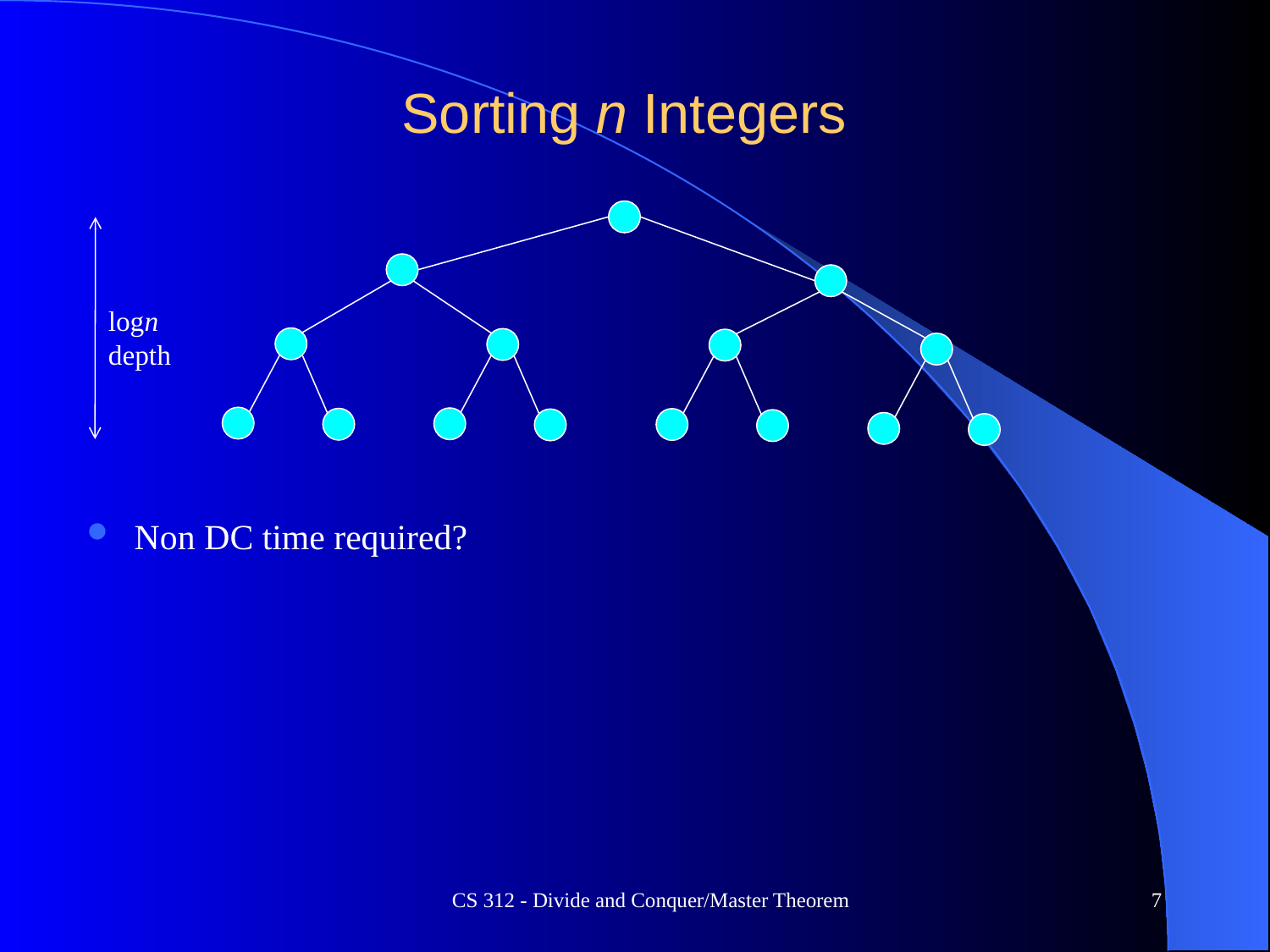

# Sorting n Integers

logn
depth

Non DC time required?

CS 312 - Divide and Conquer/Master Theorem
7